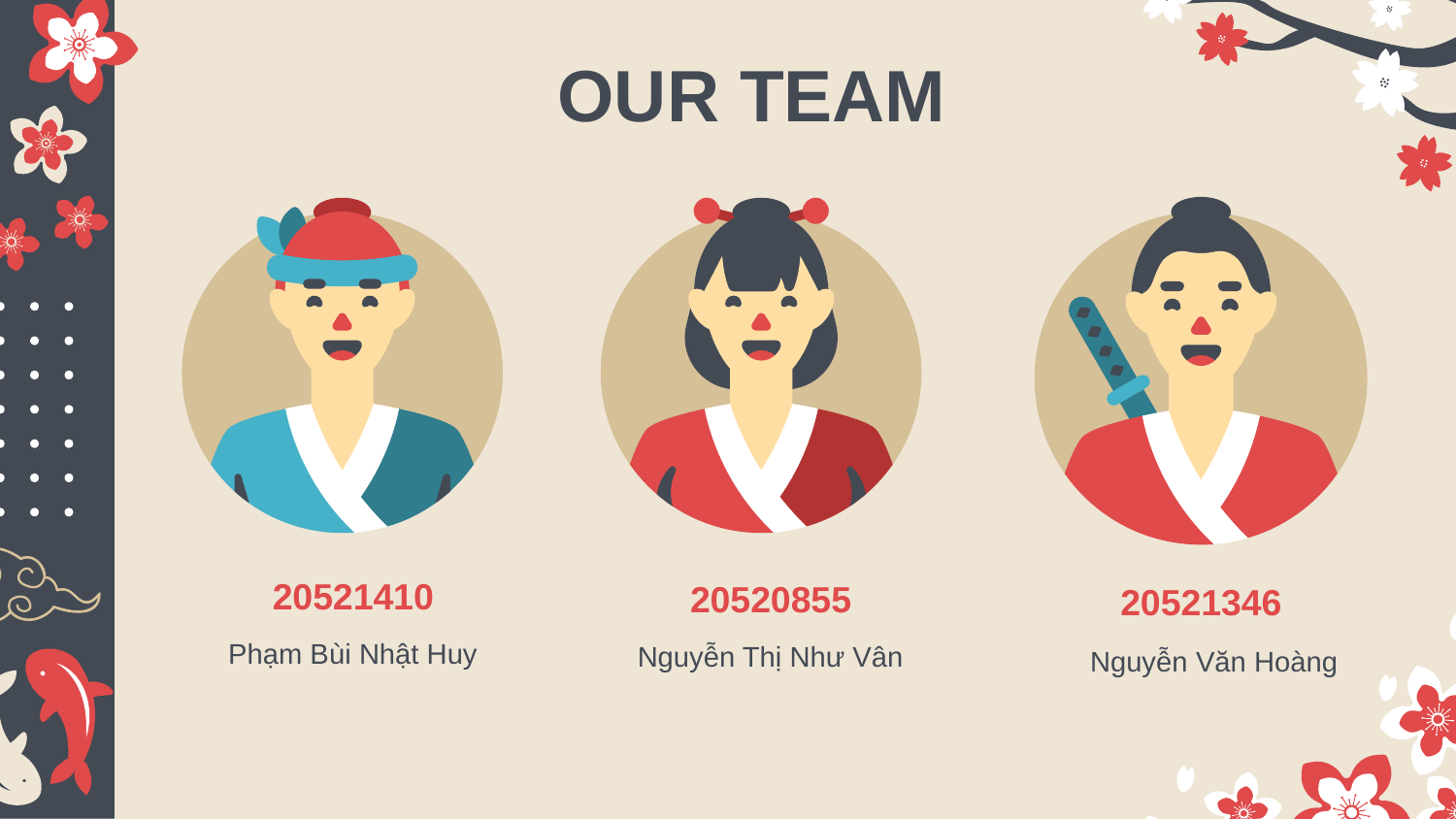

# OUR TEAM

20521410
20520855
20521346
Phạm Bùi Nhật Huy
Nguyễn Thị Như Vân
Nguyễn Văn Hoàng